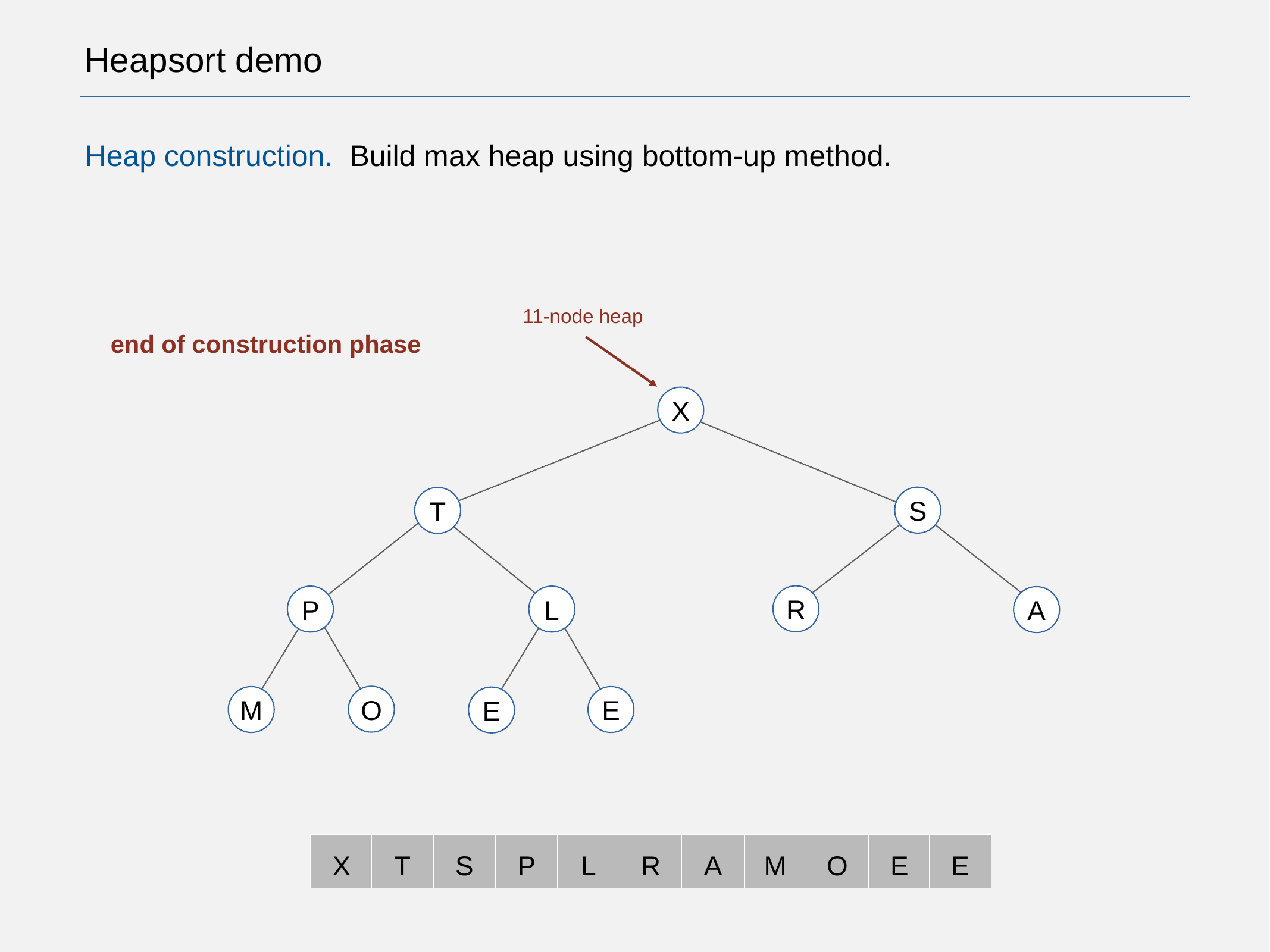

# Heapsort demo
Heap construction.  Build max heap using bottom-up method.
11-node heap
end of construction phase

X

S
T

R
P
L
A

O
M
E
E
X
T
S
P
L
R
A
M
O
E
E